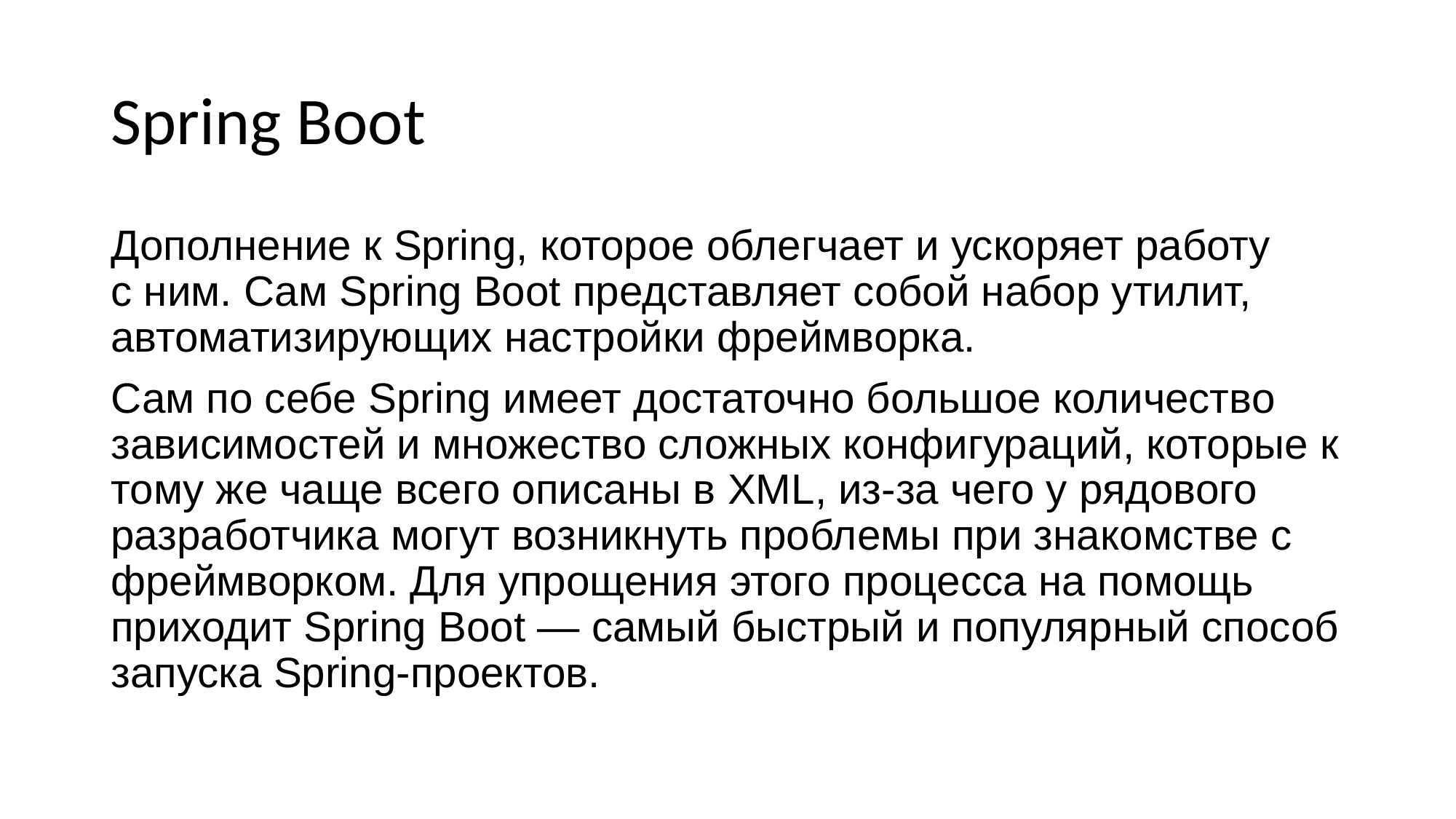

# Spring Boot
Дополнение к Spring, которое облегчает и ускоряет работу с ним. Сам Spring Boot представляет собой набор утилит, автоматизирующих настройки фреймворка.
Сам по себе Spring имеет достаточно большое количество зависимостей и множество сложных конфигураций, которые к тому же чаще всего описаны в XML, из-за чего у рядового разработчика могут возникнуть проблемы при знакомстве с фреймворком. Для упрощения этого процесса на помощь приходит Spring Boot — самый быстрый и популярный способ запуска Spring-проектов.